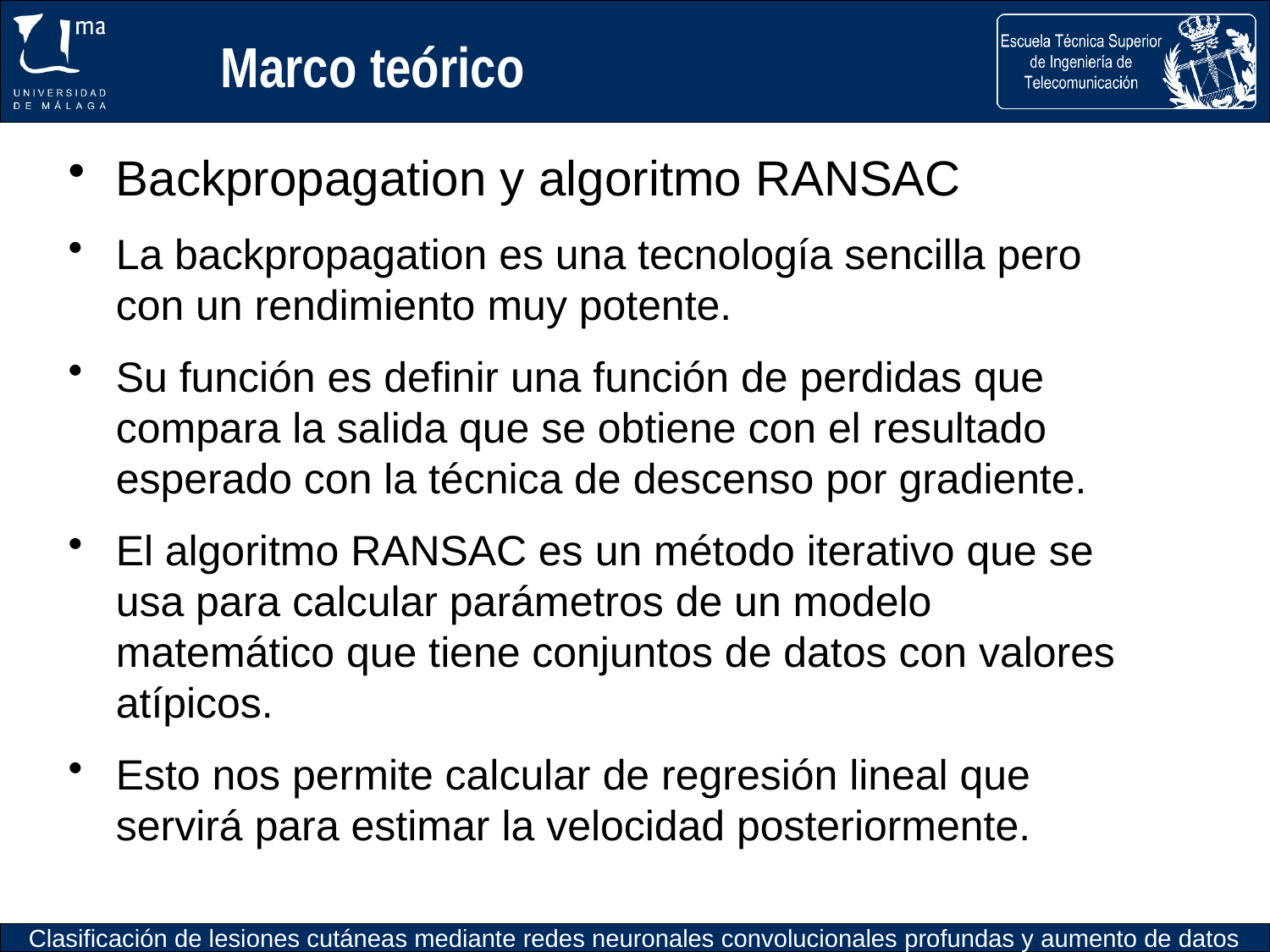

Marco teórico
Backpropagation y algoritmo RANSAC
La backpropagation es una tecnología sencilla pero con un rendimiento muy potente.
Su función es definir una función de perdidas que compara la salida que se obtiene con el resultado esperado con la técnica de descenso por gradiente.
El algoritmo RANSAC es un método iterativo que se usa para calcular parámetros de un modelo matemático que tiene conjuntos de datos con valores atípicos.
Esto nos permite calcular de regresión lineal que servirá para estimar la velocidad posteriormente.